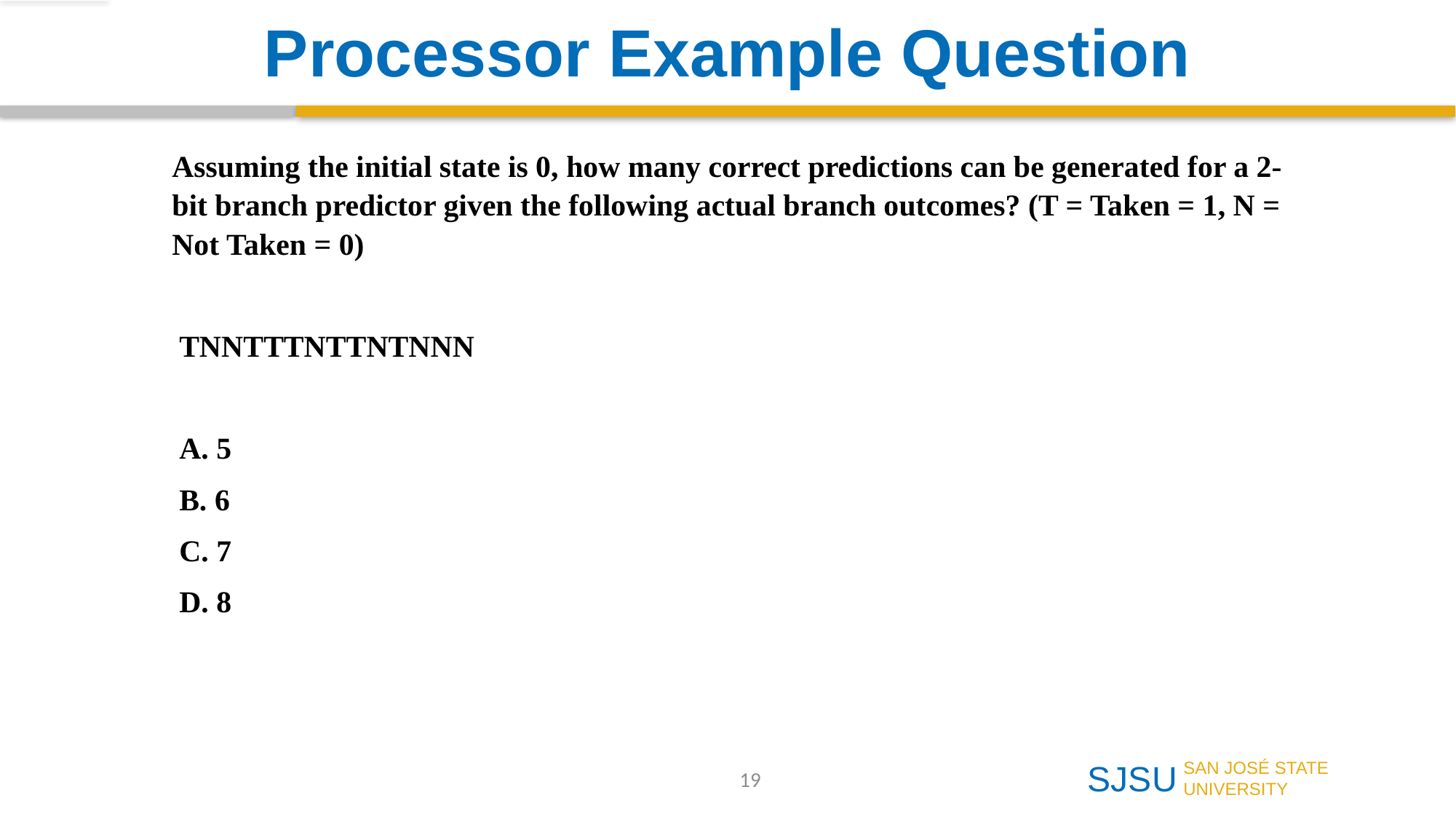

# Processor Example Question
Assuming the initial state is 0, how many correct predictions can be generated for a 2-bit branch predictor given the following actual branch outcomes? (T = Taken = 1, N = Not Taken = 0)

TNNTTTNTTNTNNN

A. 5
B. 6
C. 7
D. 8
19